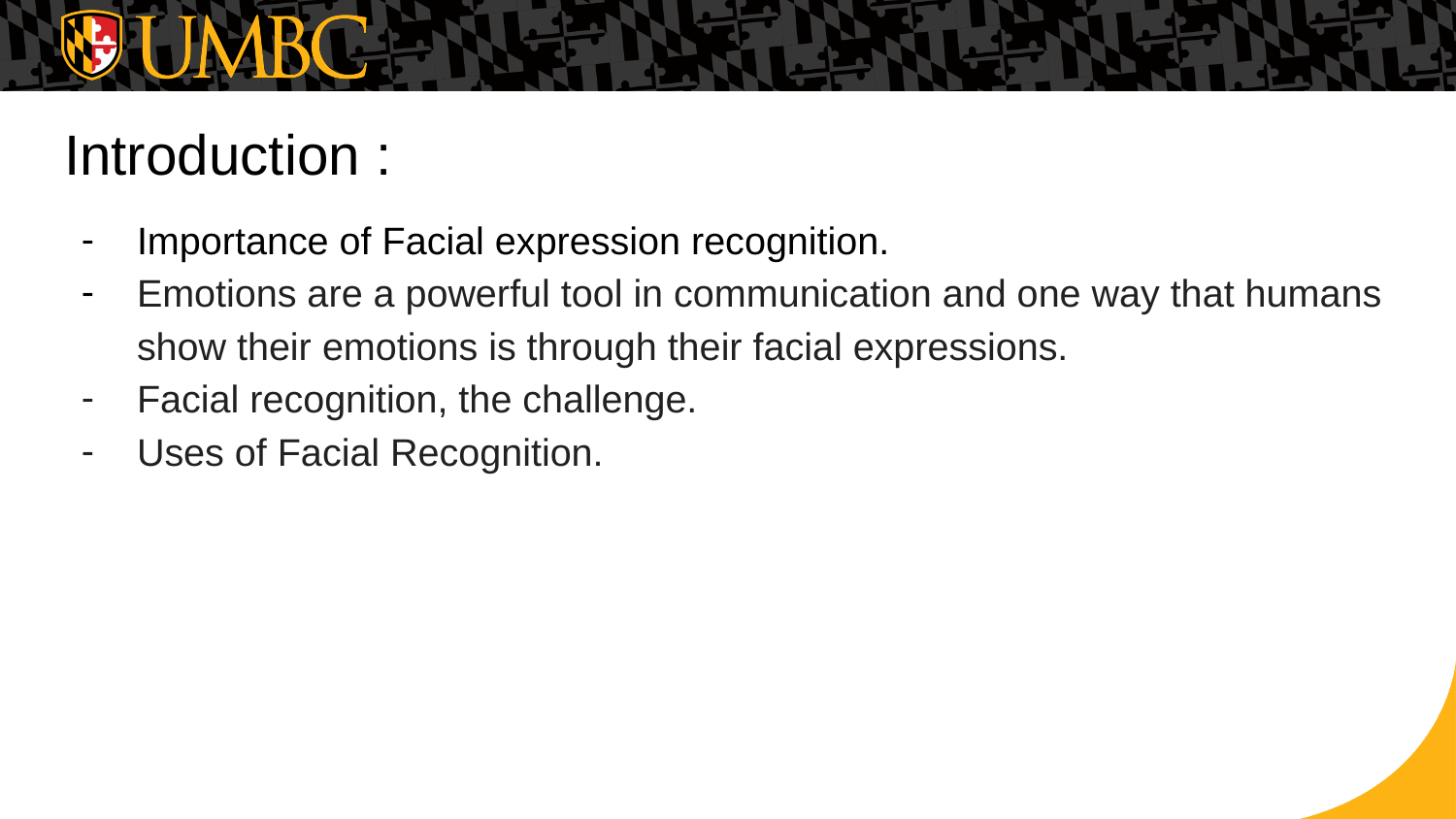

# Introduction :
Importance of Facial expression recognition.
Emotions are a powerful tool in communication and one way that humans show their emotions is through their facial expressions.
Facial recognition, the challenge.
Uses of Facial Recognition.